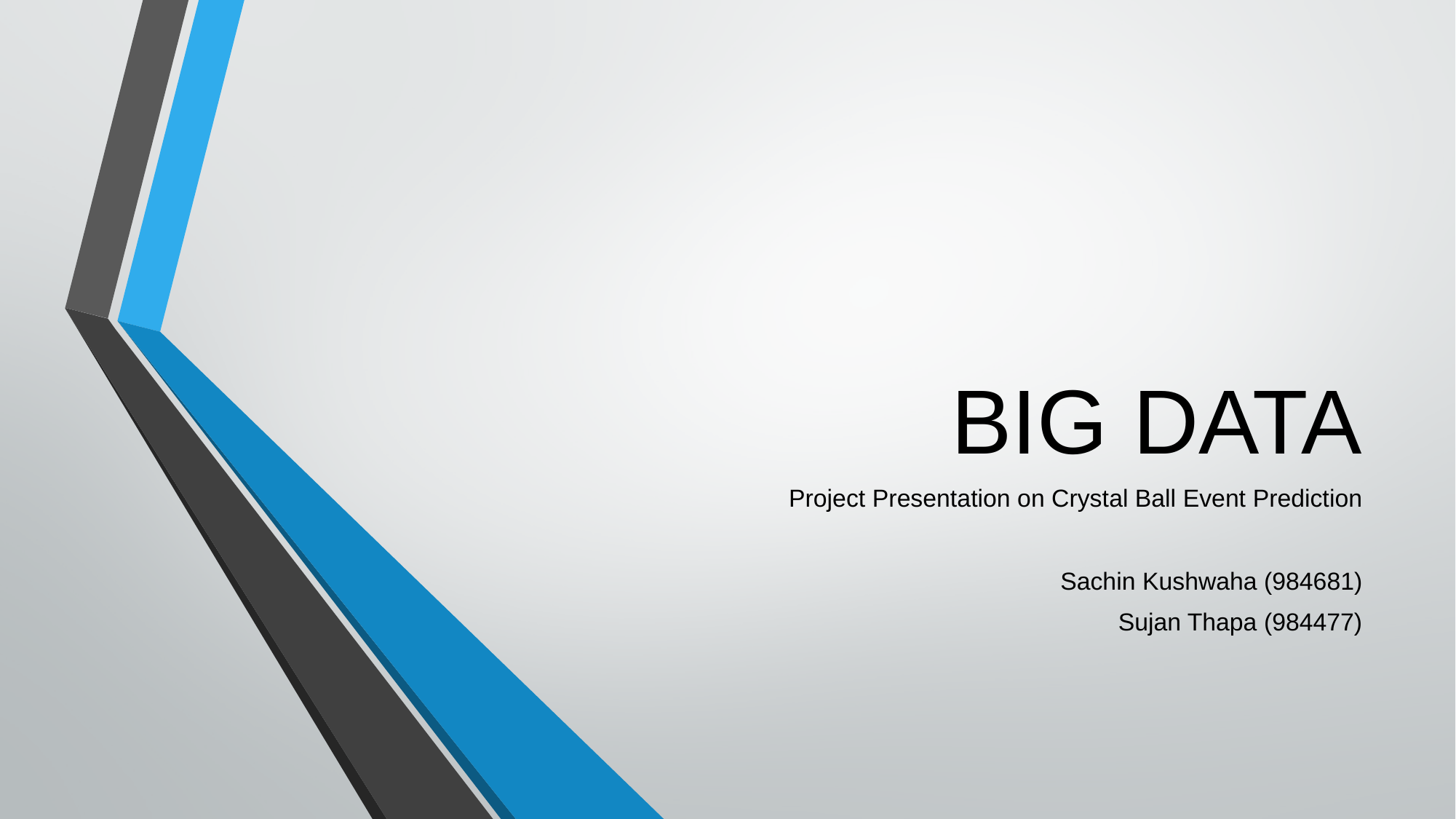

# BIG DATA
Project Presentation on Crystal Ball Event Prediction

Sachin Kushwaha (984681)
Sujan Thapa (984477)